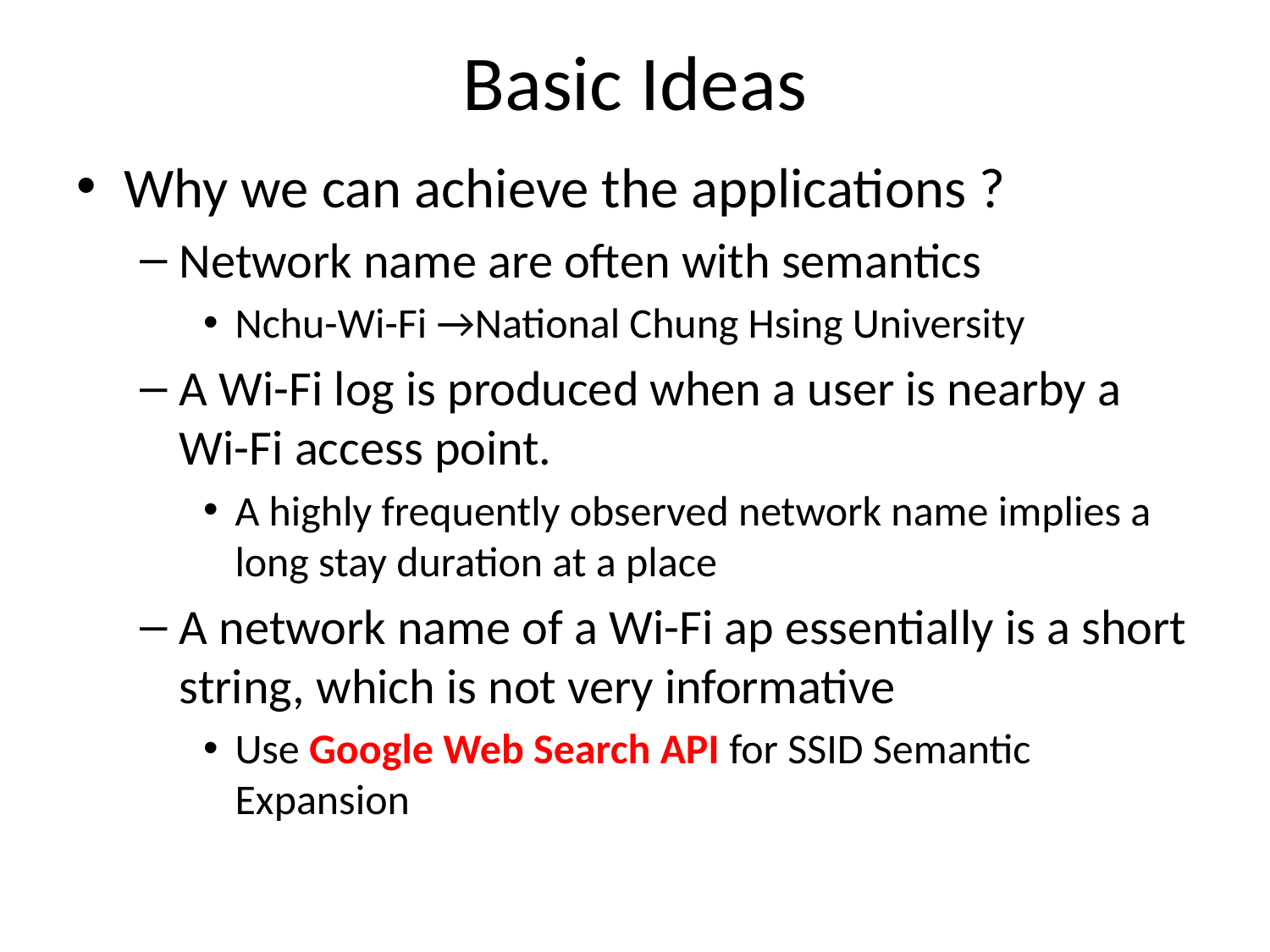

Basic Ideas
Why we can achieve the applications ?
Network name are often with semantics
Nchu-Wi-Fi →National Chung Hsing University
A Wi-Fi log is produced when a user is nearby a Wi-Fi access point.
A highly frequently observed network name implies a long stay duration at a place
A network name of a Wi-Fi ap essentially is a short string, which is not very informative
Use Google Web Search API for SSID Semantic Expansion